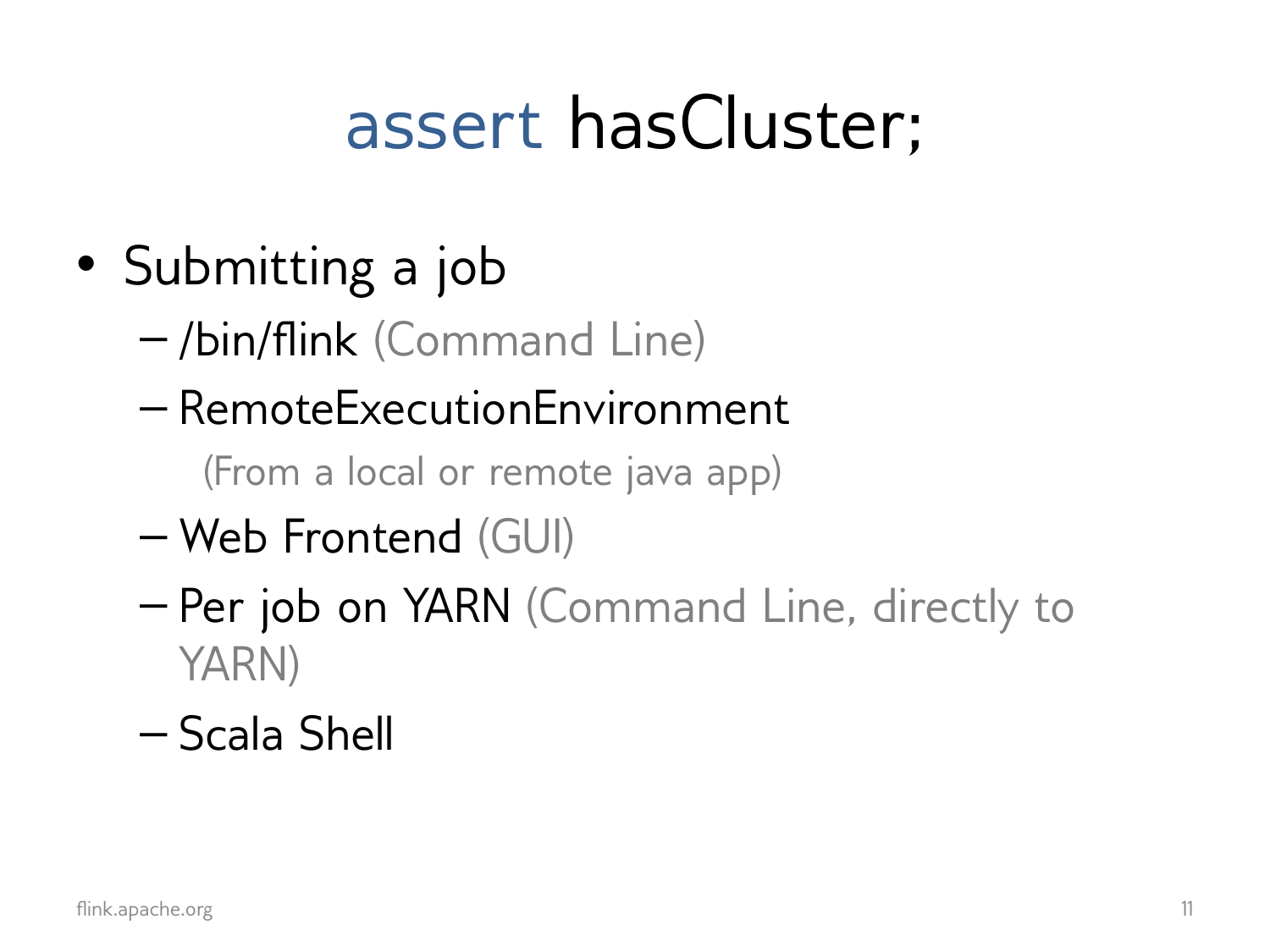

# assert hasCluster;
Submitting a job
/bin/flink (Command Line)
RemoteExecutionEnvironment
(From a local or remote java app)
Web Frontend (GUI)
Per job on YARN (Command Line, directly to YARN)
Scala Shell

flink.apache.org
11